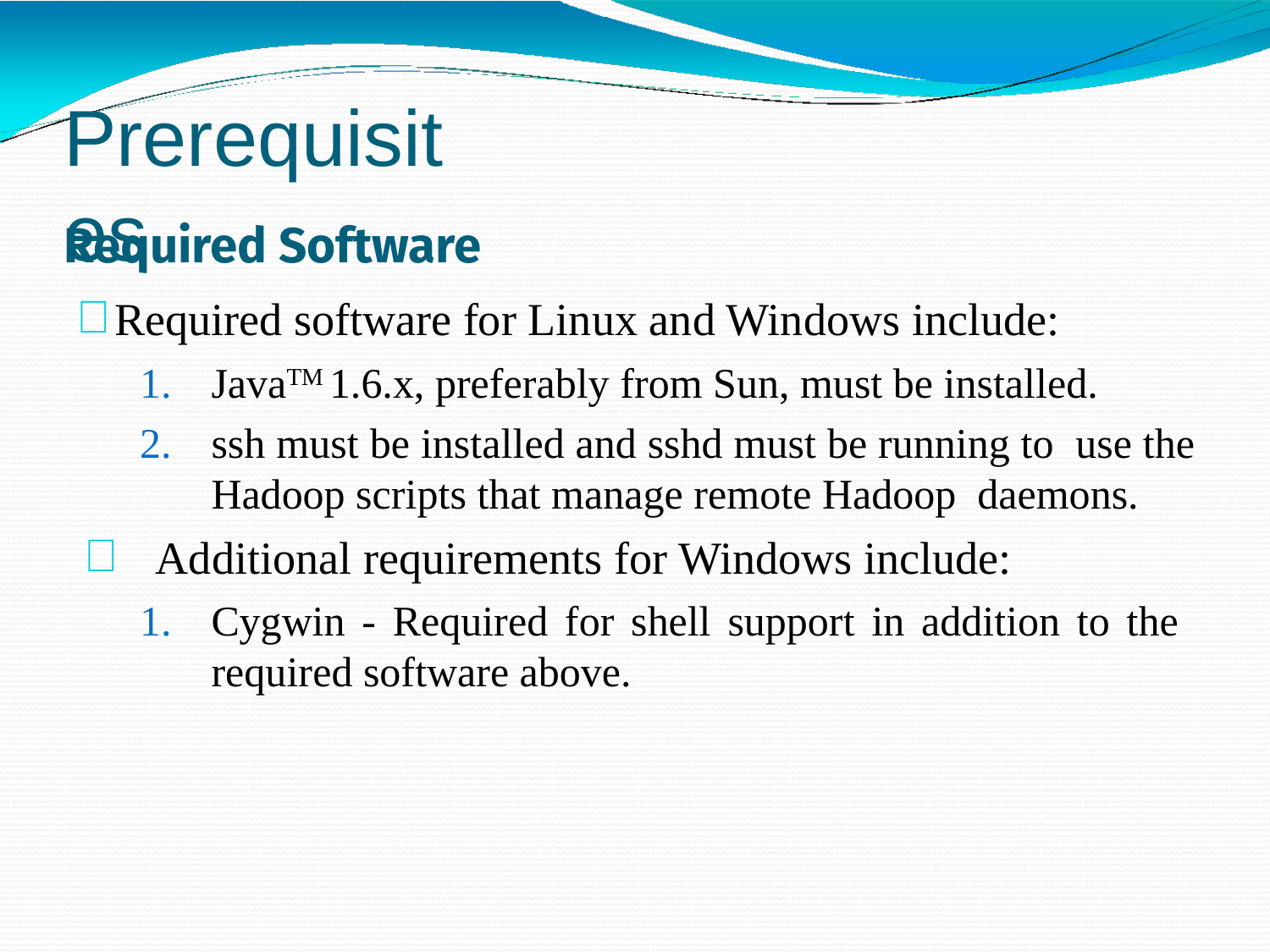

# Prerequisites
Required Software
Required software for Linux and Windows include:
JavaTM 1.6.x, preferably from Sun, must be installed.
ssh must be installed and sshd must be running to  use the Hadoop scripts that manage remote Hadoop  daemons.
Additional requirements for Windows include:
Cygwin - Required for shell support in addition to the  required software above.